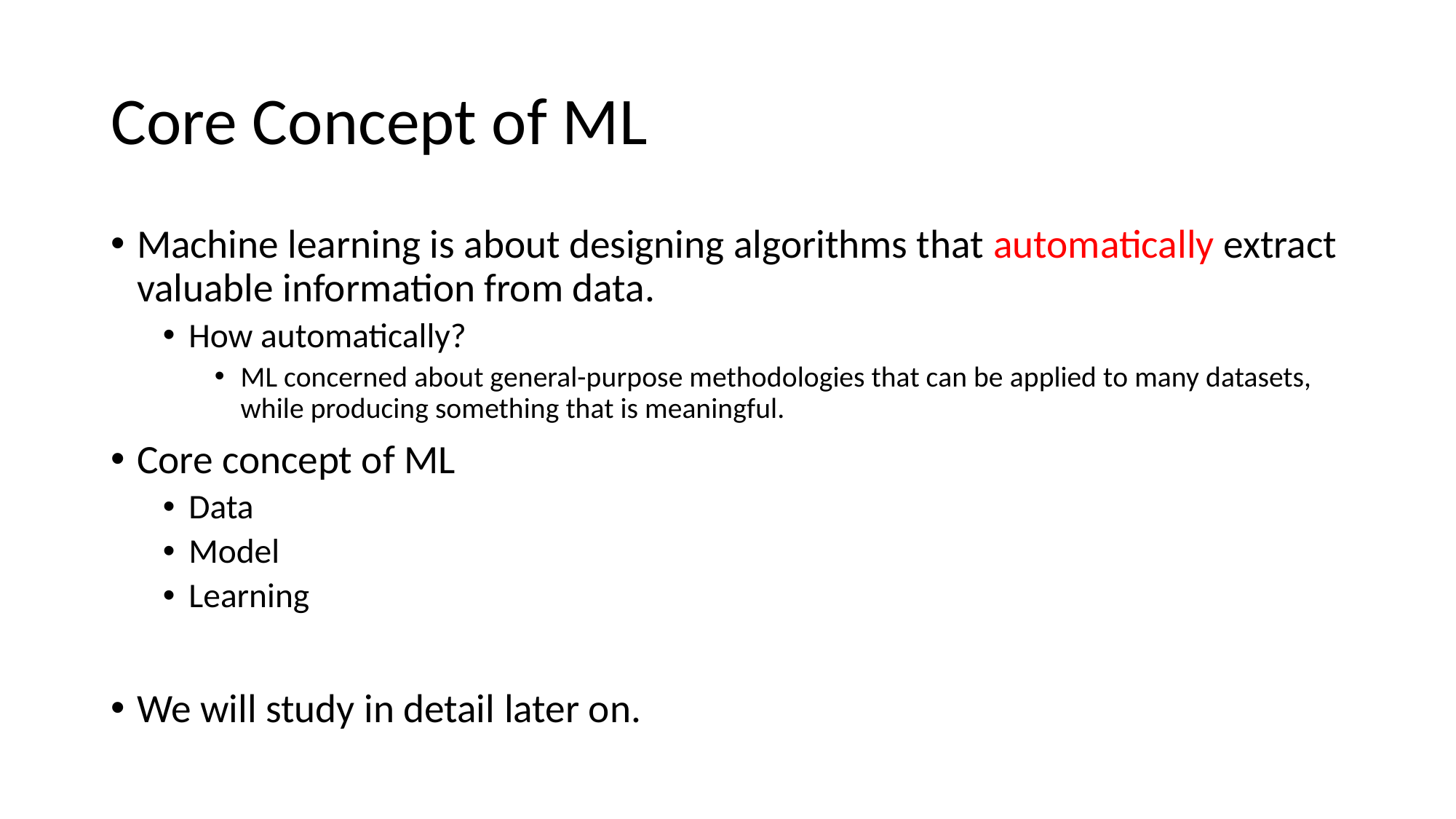

# Core Concept of ML
Machine learning is about designing algorithms that automatically extract valuable information from data.
How automatically?
ML concerned about general-purpose methodologies that can be applied to many datasets, while producing something that is meaningful.
Core concept of ML
Data
Model
Learning

We will study in detail later on.